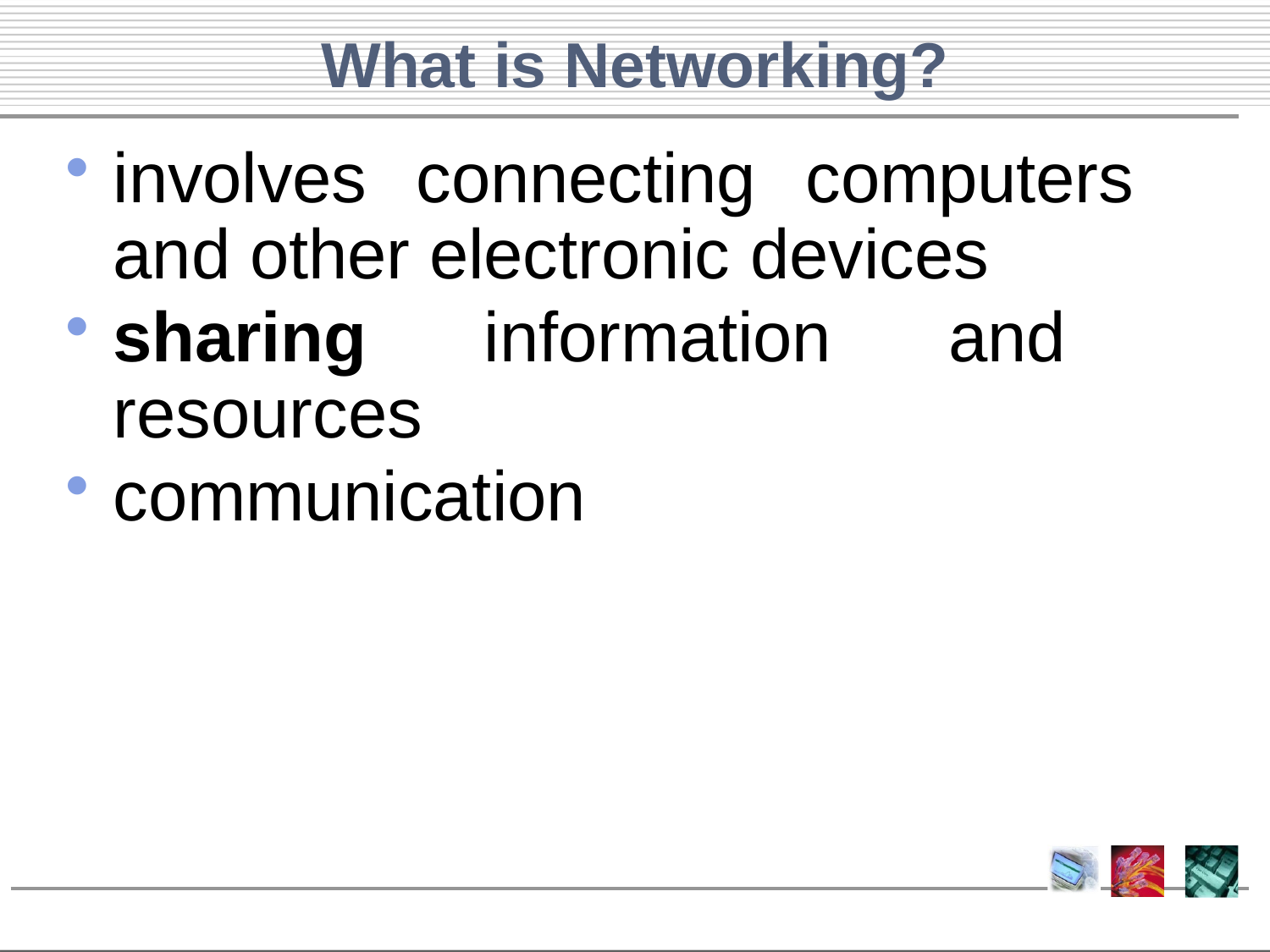

# What is Networking?

involves connecting computers  and other electronic devices
sharing information and  resources
communication